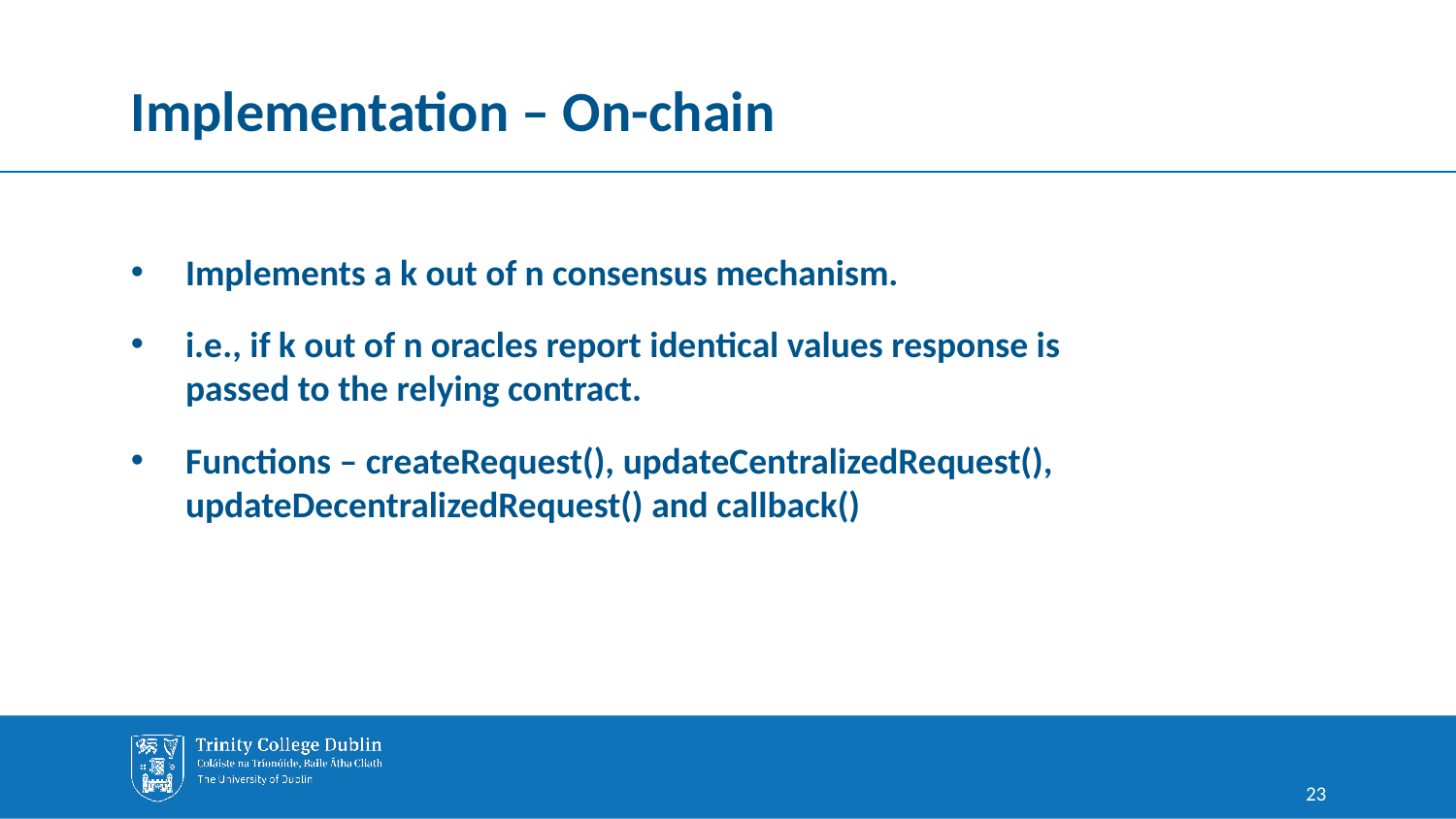

Implementation – On-chain
Implements a k out of n consensus mechanism.
i.e., if k out of n oracles report identical values response is passed to the relying contract.
Functions – createRequest(), updateCentralizedRequest(), updateDecentralizedRequest() and callback()